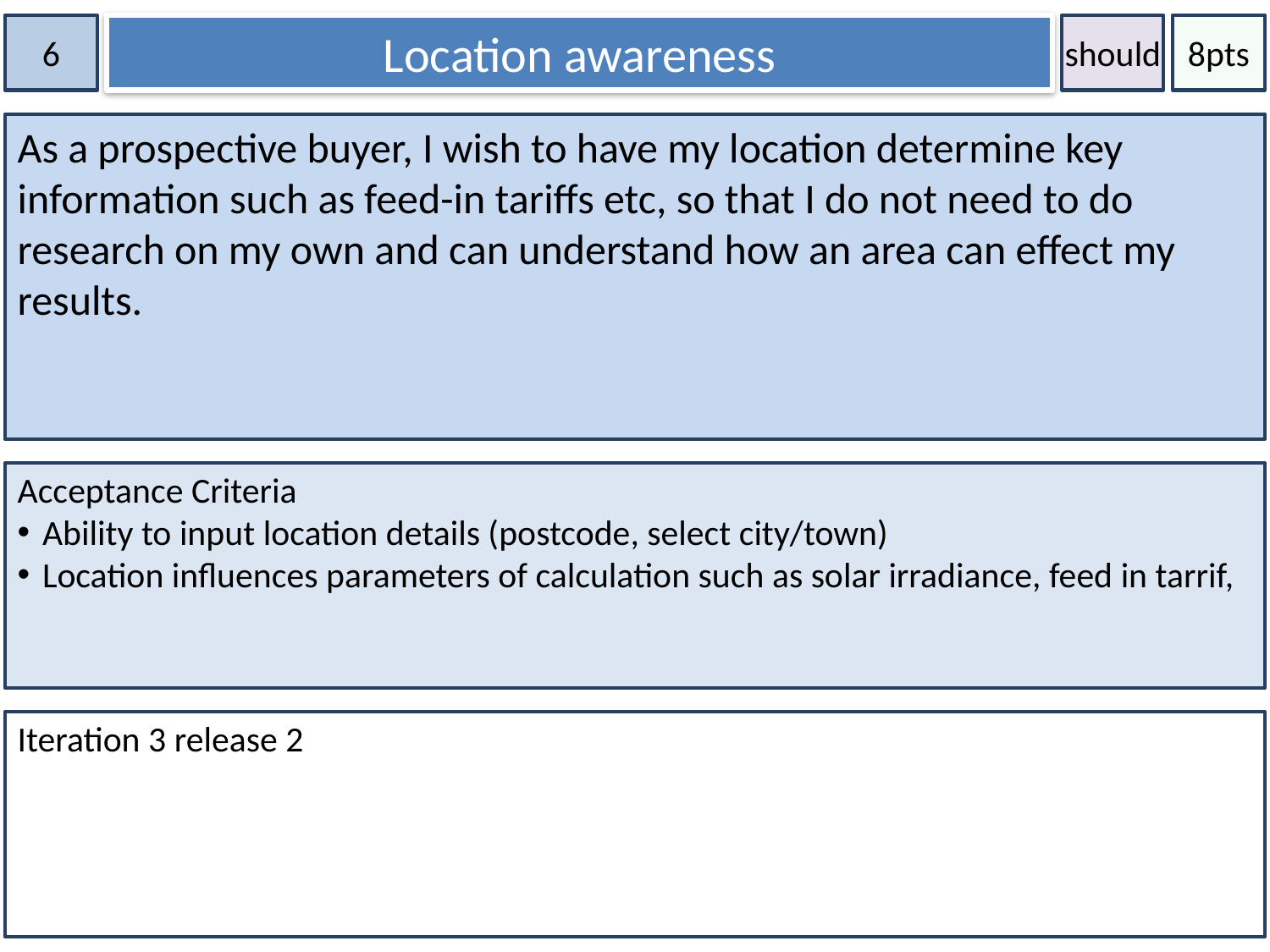

6
Location awareness
should
8pts
As a prospective buyer, I wish to have my location determine key information such as feed-in tariffs etc, so that I do not need to do research on my own and can understand how an area can effect my results.
Acceptance Criteria
Ability to input location details (postcode, select city/town)
Location influences parameters of calculation such as solar irradiance, feed in tarrif,
Iteration 3 release 2